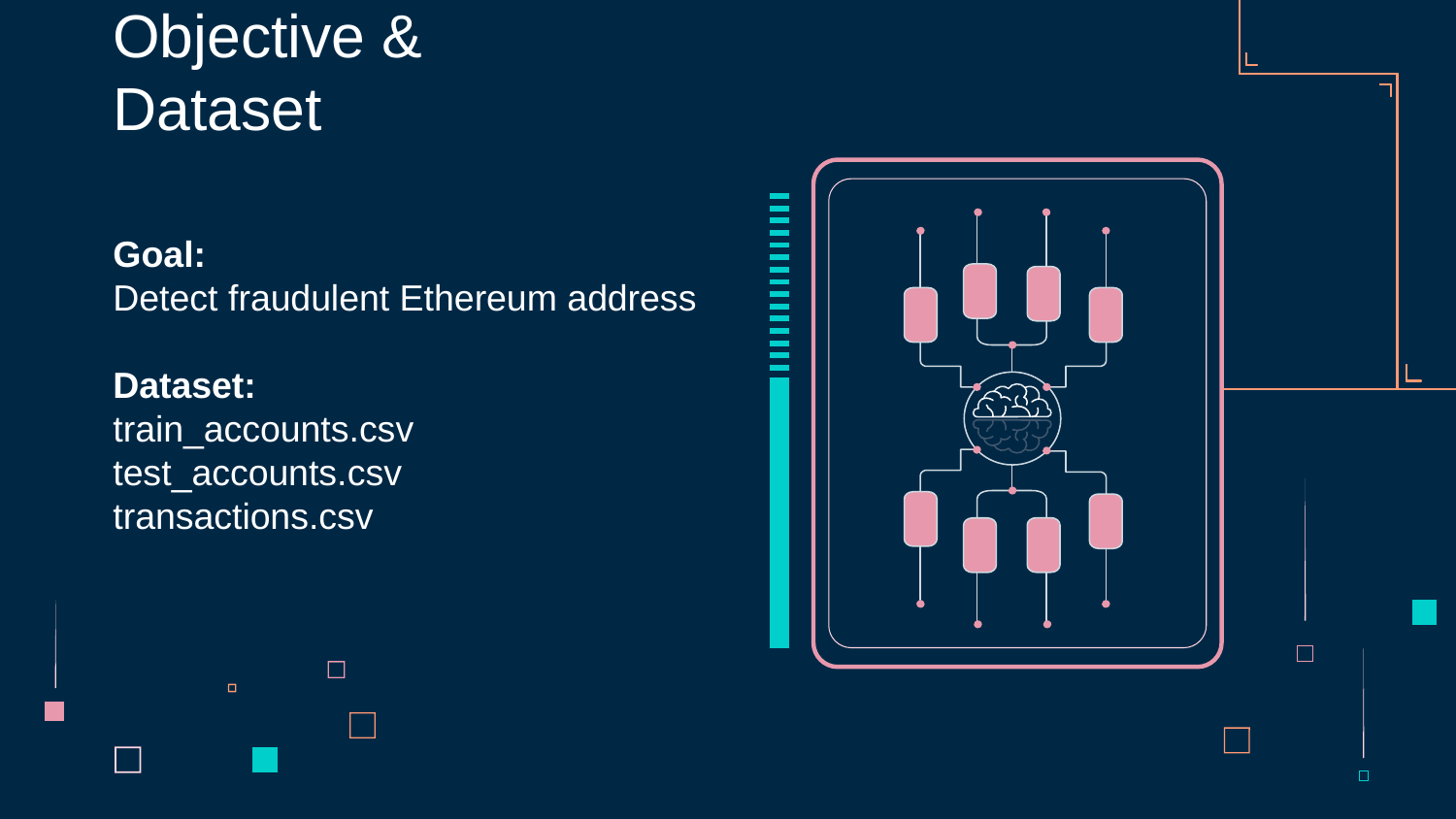

# Objective & Dataset

Goal:
Detect fraudulent Ethereum address

Dataset:
train_accounts.csv
test_accounts.csv
transactions.csv